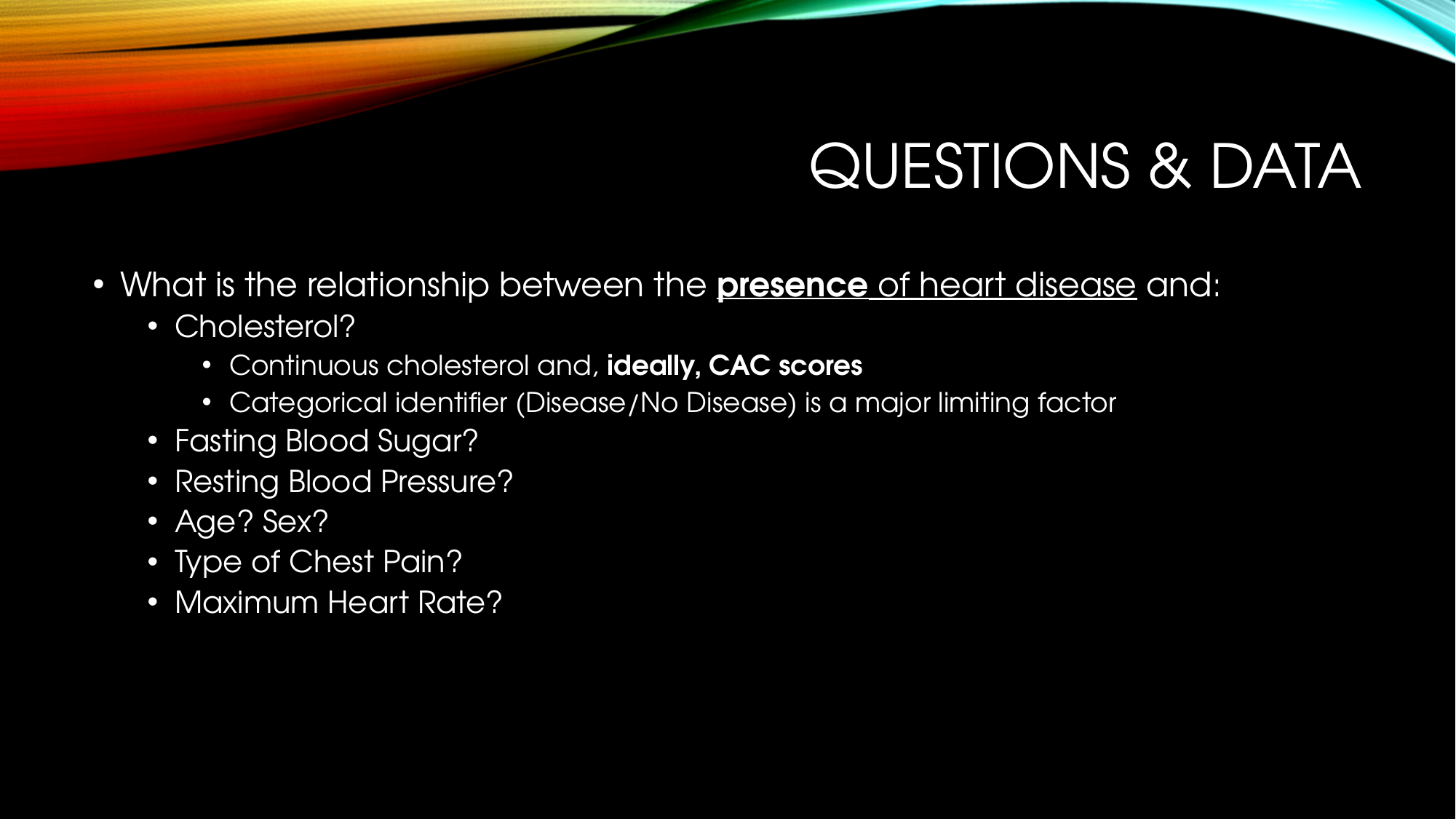

# QUESTIONS & DATA
What is the relationship between the presence of heart disease and:
Cholesterol?
Continuous cholesterol and, ideally, CAC scores
Categorical identifier (Disease/No Disease) is a major limiting factor
Fasting Blood Sugar?
Resting Blood Pressure?
Age? Sex?
Type of Chest Pain?
Maximum Heart Rate?